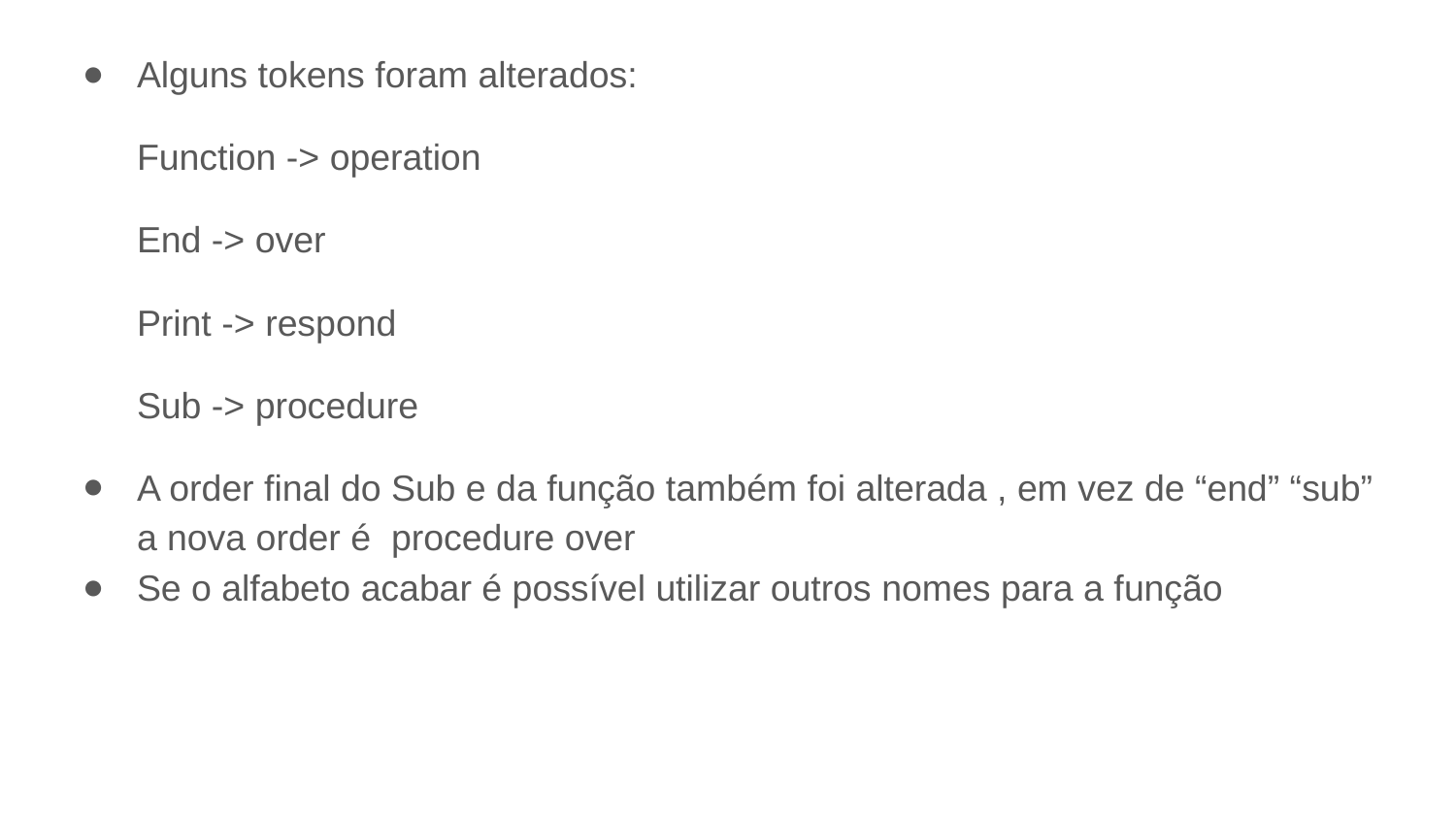

Alguns tokens foram alterados:
Function -> operation
End -> over
Print -> respond
Sub -> procedure
A order final do Sub e da função também foi alterada , em vez de “end” “sub” a nova order é  procedure over
Se o alfabeto acabar é possível utilizar outros nomes para a função